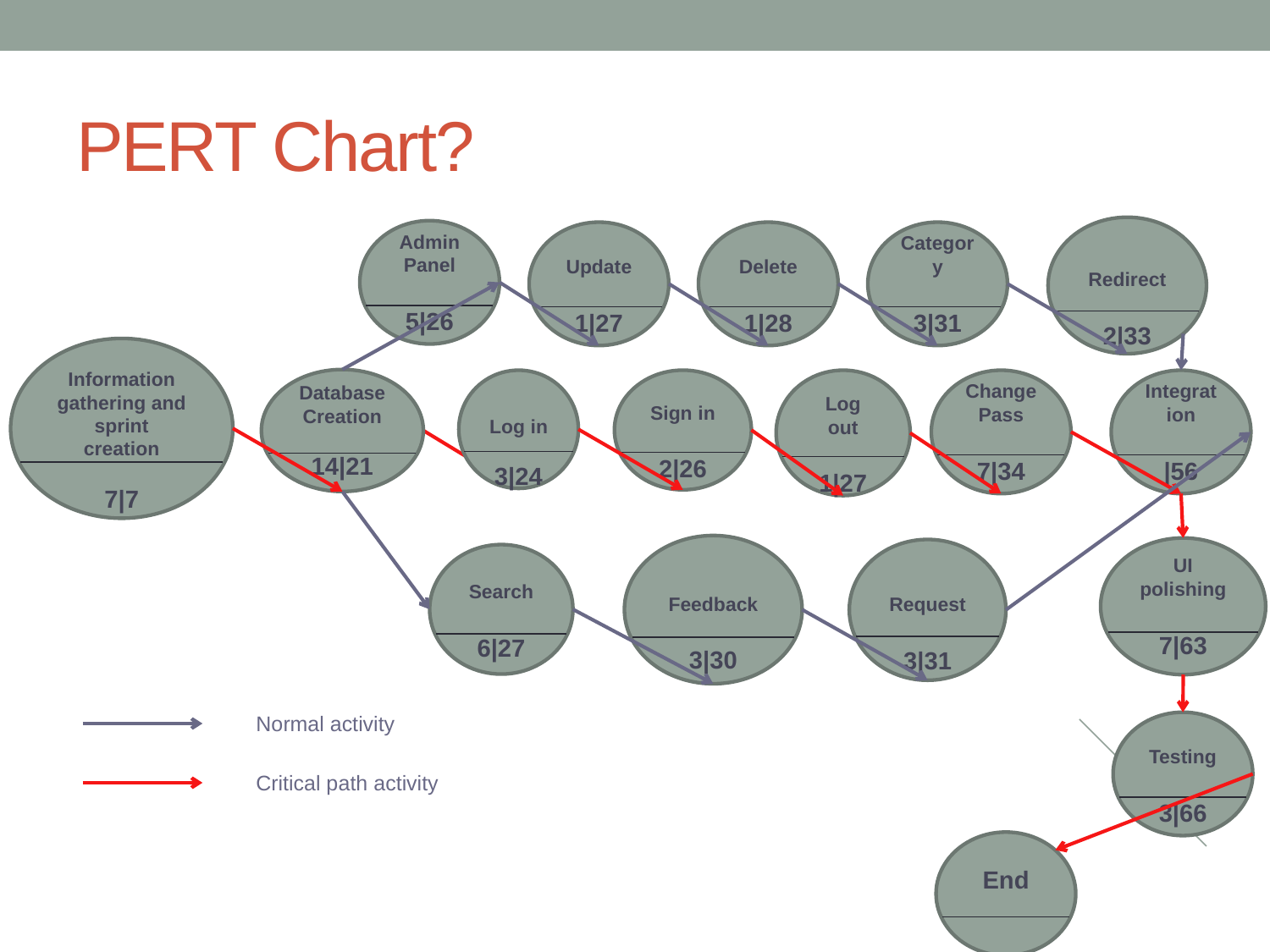

# PERT Chart?

Redirect

2|33

Admin Panel

5|26

Update

1|27

Delete

1|28

Category

3|31

Information gathering and sprint creation

7|7

Database Creation

14|21

Log in

3|24

Sign in

2|26

Log out

1|27

Change Pass

7|34

Integration

|56

Feedback

3|30

UI polishing

7|63

Request

3|31

Search

6|27

Normal activity

Testing

3|66

Critical path activity

End